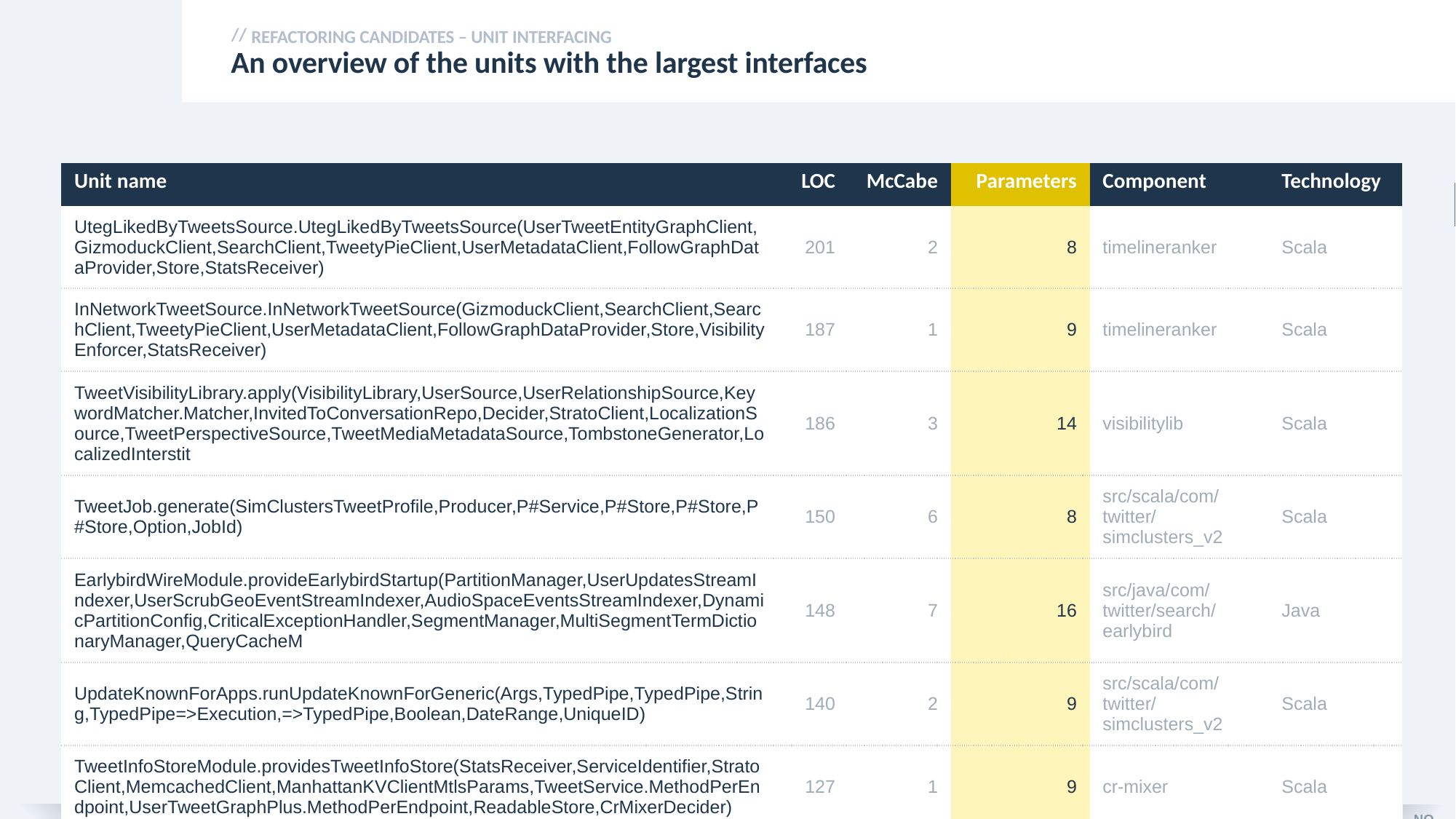

Refactoring Candidates – Unit INTERFACING
# An overview of the units with the largest interfaces
| Unit name | LOC | McCabe | Parameters | Component | Technology |
| --- | --- | --- | --- | --- | --- |
| UtegLikedByTweetsSource.UtegLikedByTweetsSource(UserTweetEntityGraphClient,GizmoduckClient,SearchClient,TweetyPieClient,UserMetadataClient,FollowGraphDataProvider,Store,StatsReceiver) | 201 | 2 | 8 | timelineranker | Scala |
| InNetworkTweetSource.InNetworkTweetSource(GizmoduckClient,SearchClient,SearchClient,TweetyPieClient,UserMetadataClient,FollowGraphDataProvider,Store,VisibilityEnforcer,StatsReceiver) | 187 | 1 | 9 | timelineranker | Scala |
| TweetVisibilityLibrary.apply(VisibilityLibrary,UserSource,UserRelationshipSource,KeywordMatcher.Matcher,InvitedToConversationRepo,Decider,StratoClient,LocalizationSource,TweetPerspectiveSource,TweetMediaMetadataSource,TombstoneGenerator,LocalizedInterstit | 186 | 3 | 14 | visibilitylib | Scala |
| TweetJob.generate(SimClustersTweetProfile,Producer,P#Service,P#Store,P#Store,P#Store,Option,JobId) | 150 | 6 | 8 | src/scala/com/twitter/simclusters\_v2 | Scala |
| EarlybirdWireModule.provideEarlybirdStartup(PartitionManager,UserUpdatesStreamIndexer,UserScrubGeoEventStreamIndexer,AudioSpaceEventsStreamIndexer,DynamicPartitionConfig,CriticalExceptionHandler,SegmentManager,MultiSegmentTermDictionaryManager,QueryCacheM | 148 | 7 | 16 | src/java/com/twitter/search/earlybird | Java |
| UpdateKnownForApps.runUpdateKnownForGeneric(Args,TypedPipe,TypedPipe,String,TypedPipe=>Execution,=>TypedPipe,Boolean,DateRange,UniqueID) | 140 | 2 | 9 | src/scala/com/twitter/simclusters\_v2 | Scala |
| TweetInfoStoreModule.providesTweetInfoStore(StatsReceiver,ServiceIdentifier,StratoClient,MemcachedClient,ManhattanKVClientMtlsParams,TweetService.MethodPerEndpoint,UserTweetGraphPlus.MethodPerEndpoint,ReadableStore,CrMixerDecider) | 127 | 1 | 9 | cr-mixer | Scala |
| PushServiceVisibilityLibrary.apply(VisibilityLibrary,UserSource,UserRelationshipSource,StratoClient,Gate,ReadableStore,ReadableStore,-,StatsReceiver) | 118 | 4 | 9 | visibilitylib | Scala |
| RecapAuthorSource.RecapAuthorSource(GizmoduckClient,SearchClient,TweetyPieClient,UserMetadataClient,FollowGraphDataProvider,Store,VisibilityEnforcer,StatsReceiver) | 116 | 1 | 8 | timelineranker | Scala |
| Trainer.\_\_init\_\_(name,params,build\_graph\_fn,metric\_fn,optimize\_loss\_fn,run\_config,save\_dir,init\_from\_dir,init\_map,warm\_start\_from,profiler\_steps,kwargs) | 97 | 27 | 12 | twml | Python |
| ClusterDetailsJob.run(TypedPipe,Int,String,TypedPipe,TypedPipe,Option,Option,Option,Double,UniqueID) | 87 | 2 | 10 | src/scala/com/twitter/simclusters\_v2 | Scala |
| InterestedInTwiceBaseApp.getMultiEmbeddingPerUser(TypedPipe,TypedPipe,ClusteringMethod,Int,ClusterRepresentativeSelectionMethod,Int,UniqueID) | 85 | 2 | 7 | src/scala/com/twitter/simclusters\_v2 | Scala |
| Trainer.learn(train\_input\_fn,eval\_input\_fn,train\_max\_steps,train\_steps,eval\_steps,train\_hooks,eval\_hooks,early\_stop\_metric,early\_stop\_patience,early\_stop\_minimize,early\_stop\_tolerance,start\_epoch,exporters,export\_output\_fn,max\_duration) | 83 | 33 | 15 | twml | Python |
Confidential
13